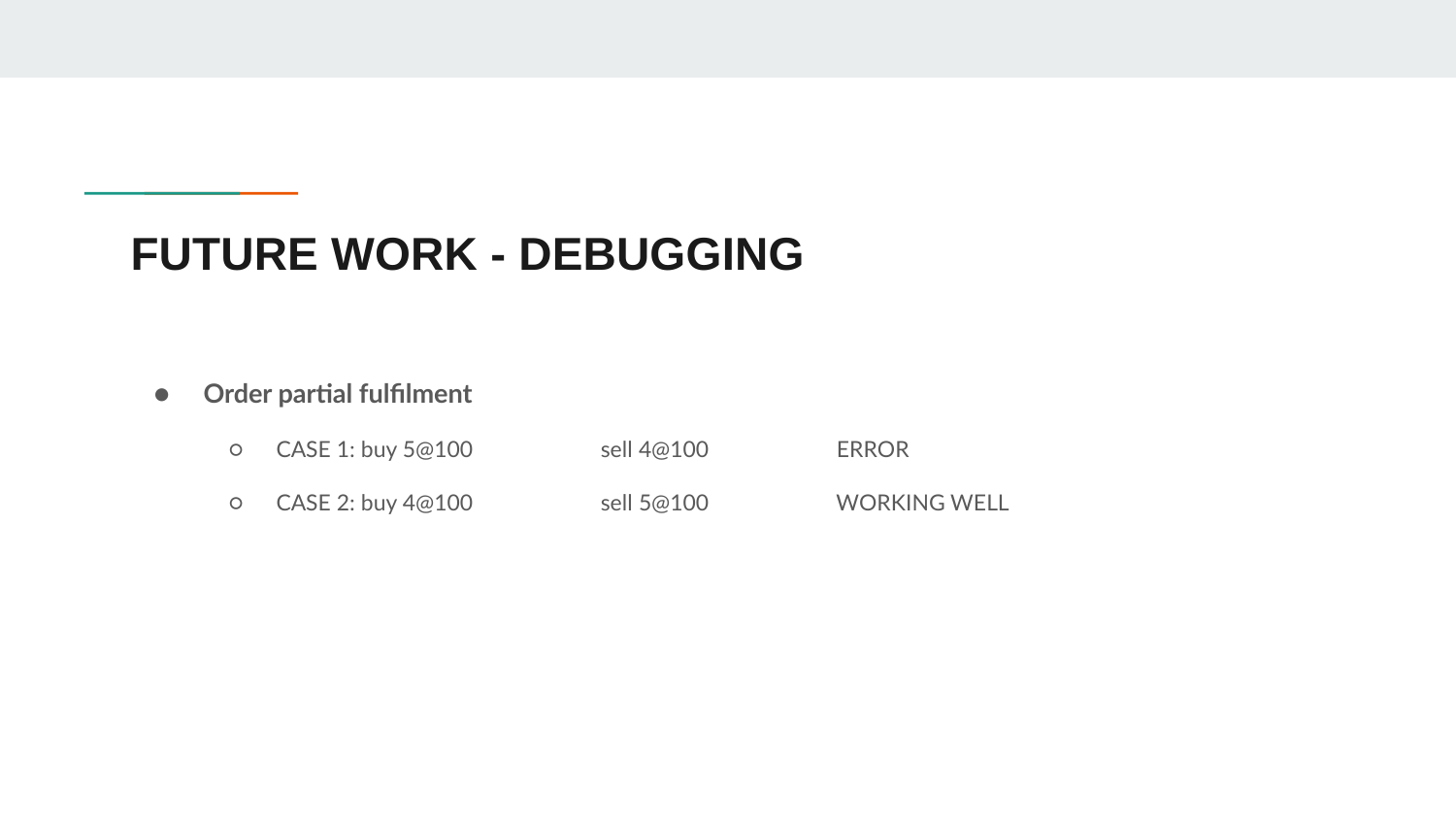

# FUTURE WORK - DEBUGGING
Order partial fulfilment
CASE 1: buy 5@100                      sell 4@100                      ERROR
CASE 2: buy 4@100                      sell 5@100                      WORKING WELL